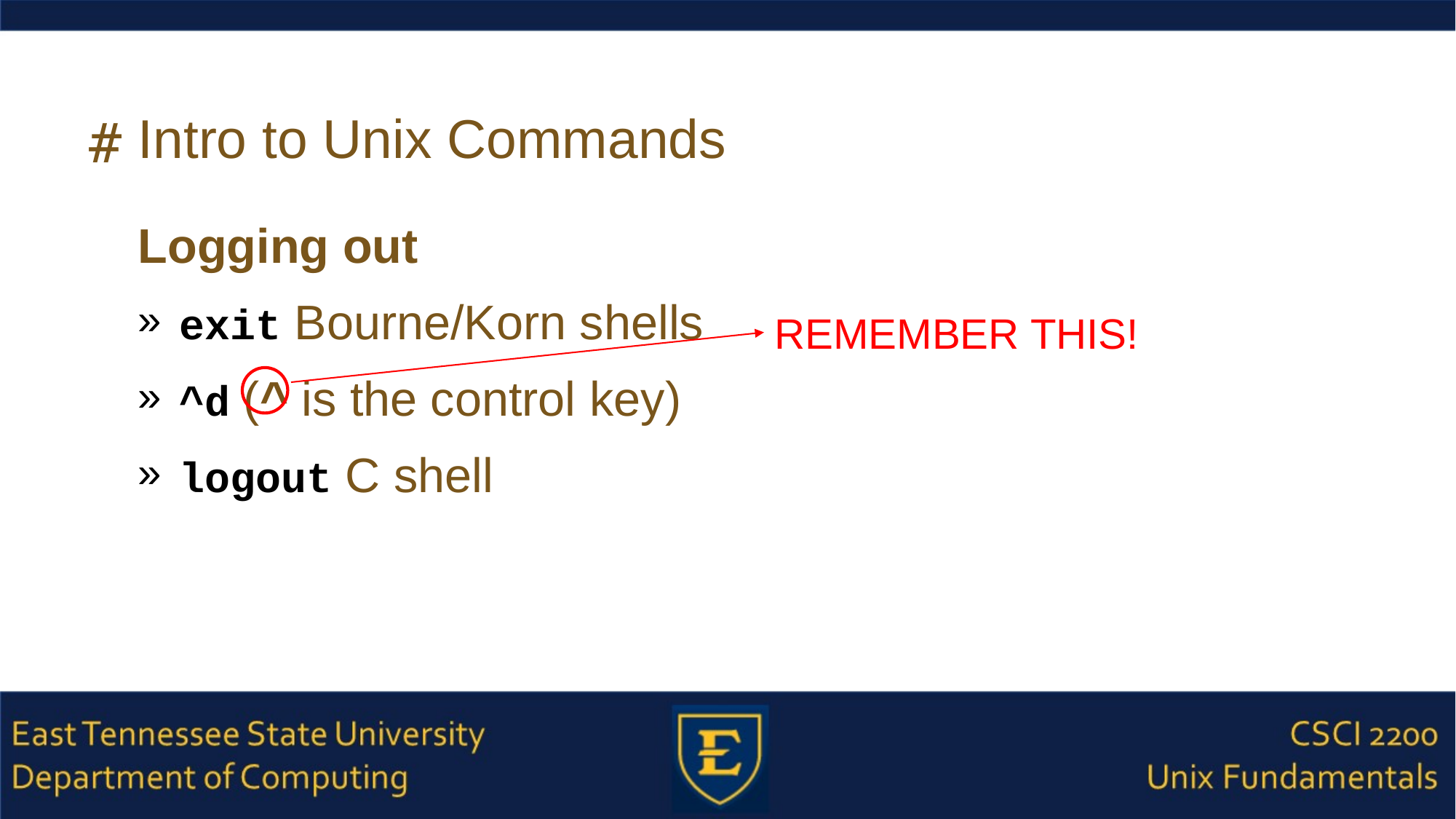

# Intro to Unix Commands
Logging out
exit Bourne/Korn shells
^d (^ is the control key)
logout C shell
REMEMBER THIS!